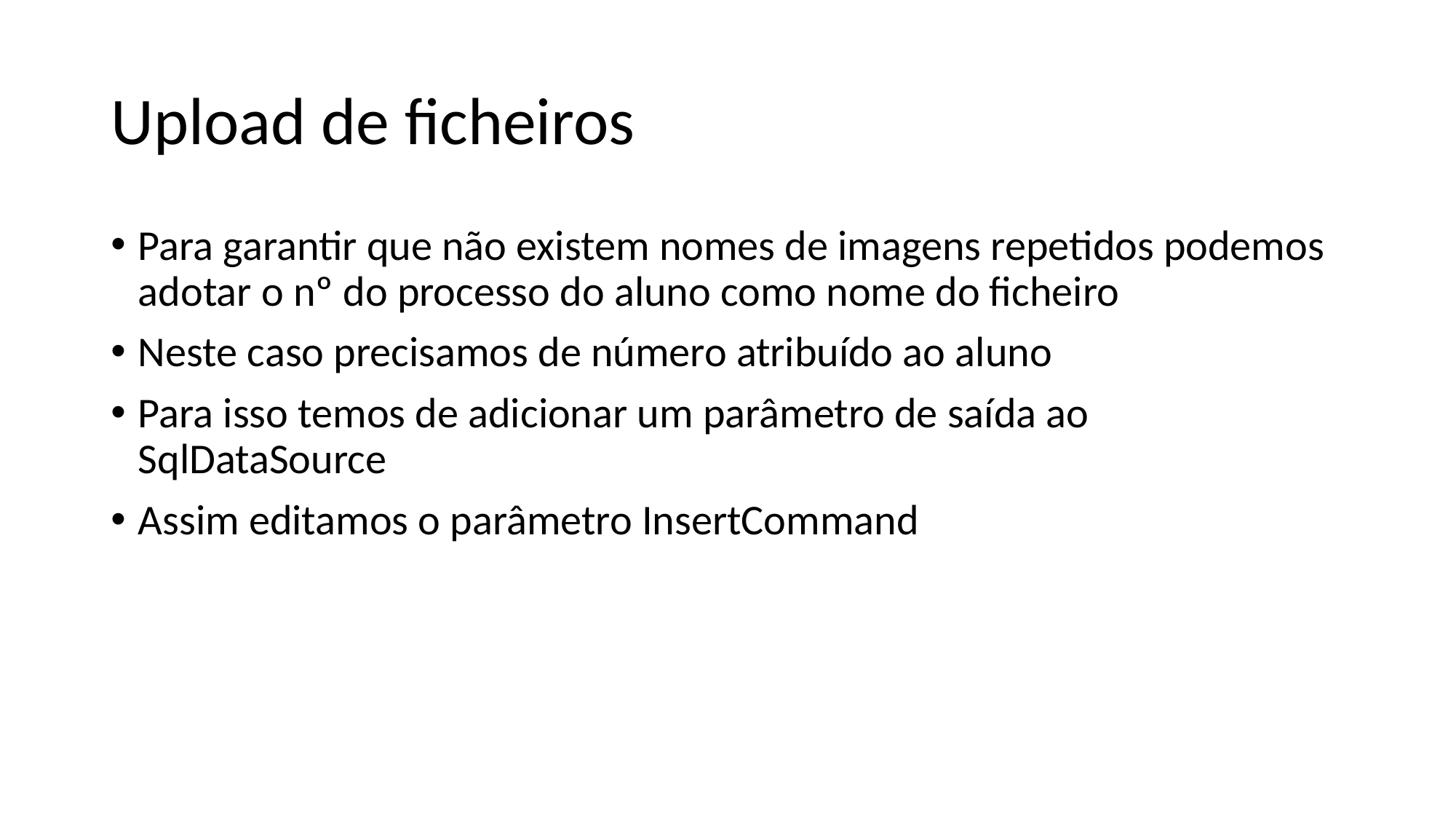

# Upload de ficheiros
Para garantir que não existem nomes de imagens repetidos podemos adotar o nº do processo do aluno como nome do ficheiro
Neste caso precisamos de número atribuído ao aluno
Para isso temos de adicionar um parâmetro de saída ao SqlDataSource
Assim editamos o parâmetro InsertCommand